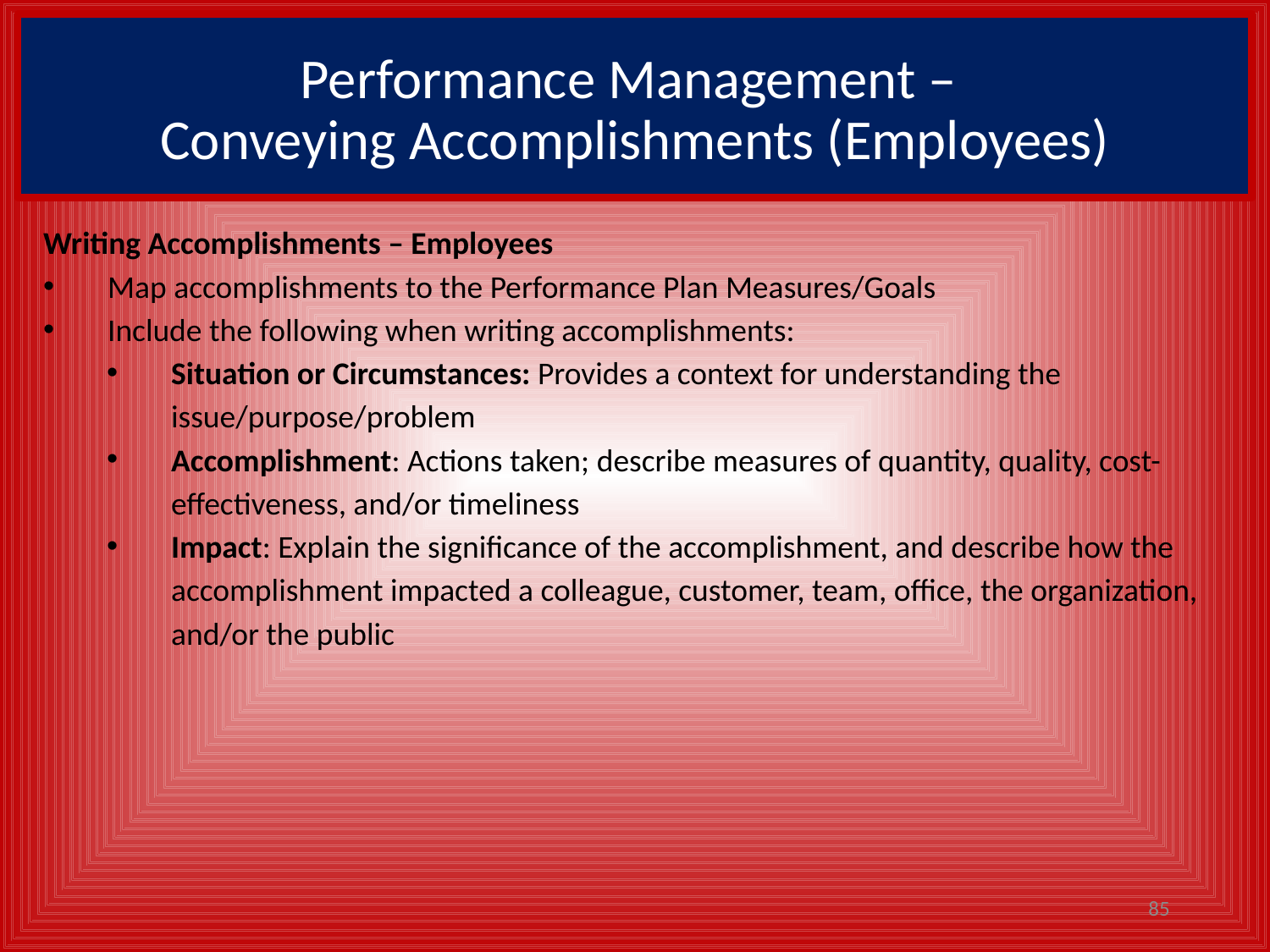

# Performance Management – Conveying Accomplishments (Employees)
Writing Accomplishments – Employees
Map accomplishments to the Performance Plan Measures/Goals
Include the following when writing accomplishments:
Situation or Circumstances: Provides a context for understanding the issue/purpose/problem
Accomplishment: Actions taken; describe measures of quantity, quality, cost-effectiveness, and/or timeliness
Impact: Explain the significance of the accomplishment, and describe how the accomplishment impacted a colleague, customer, team, office, the organization, and/or the public

85